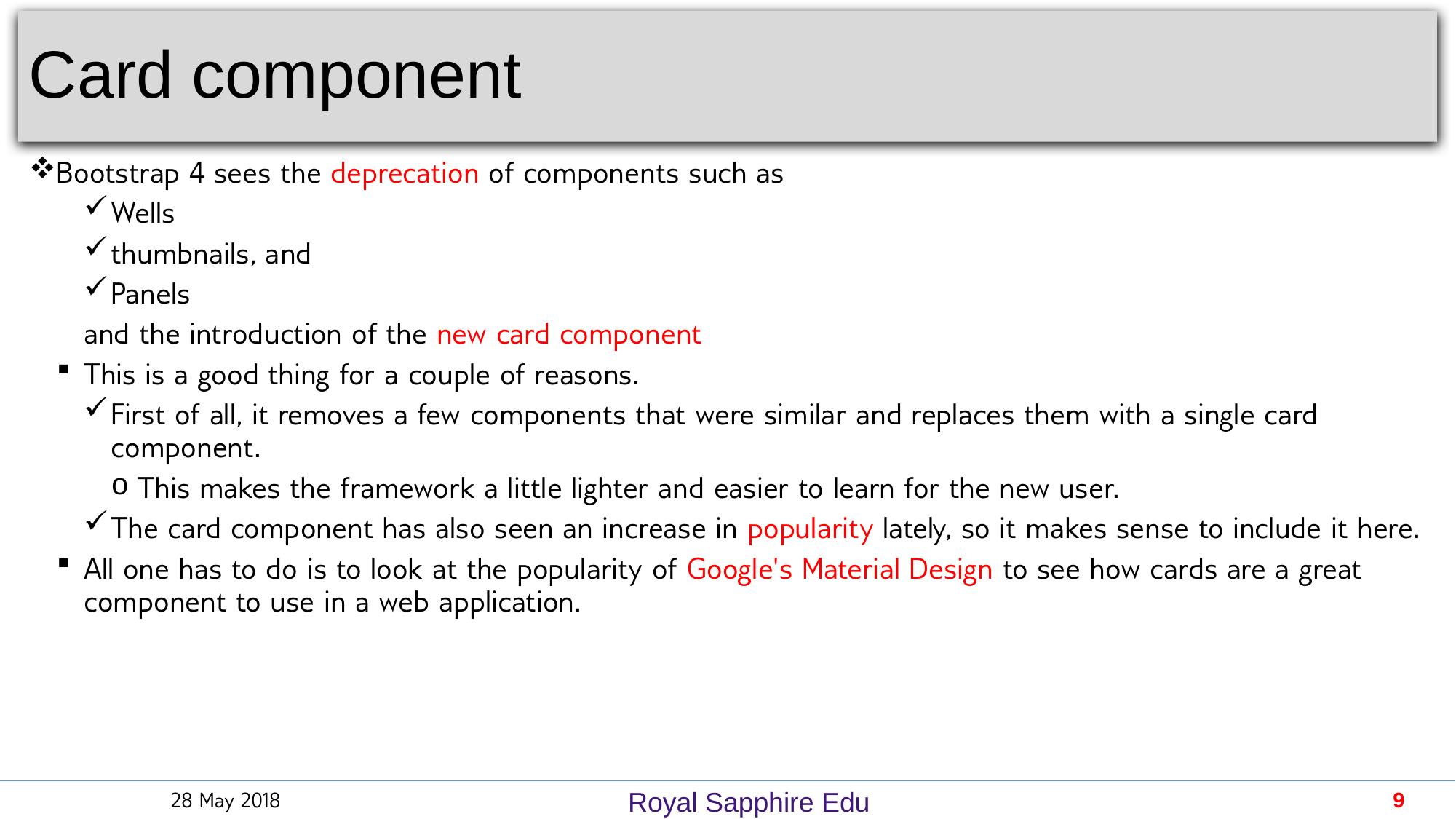

# Card component
Bootstrap 4 sees the deprecation of components such as
Wells
thumbnails, and
Panels
and the introduction of the new card component
This is a good thing for a couple of reasons.
First of all, it removes a few components that were similar and replaces them with a single card component.
This makes the framework a little lighter and easier to learn for the new user.
The card component has also seen an increase in popularity lately, so it makes sense to include it here.
All one has to do is to look at the popularity of Google's Material Design to see how cards are a great component to use in a web application.
28 May 2018
9